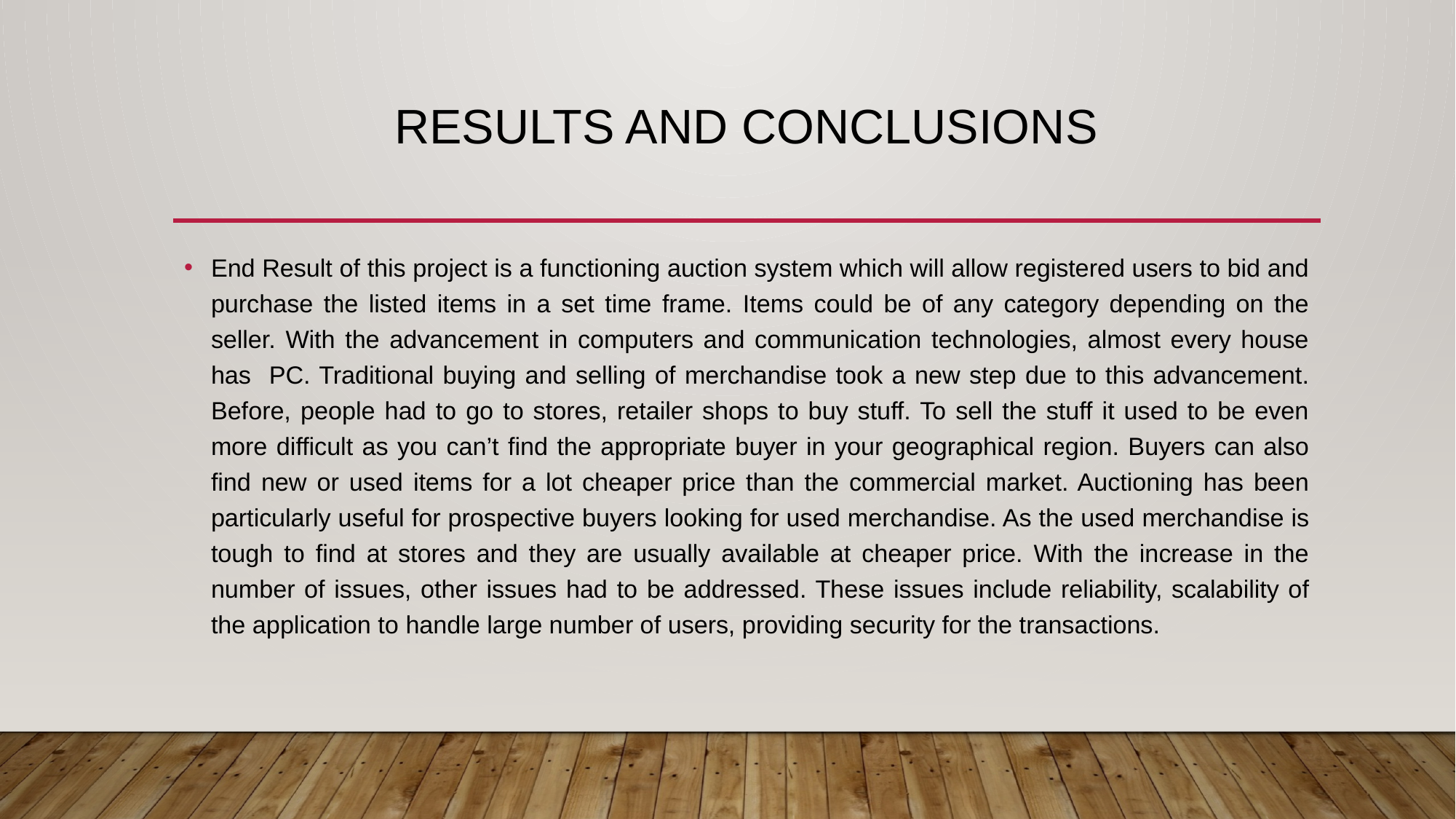

# Results and Conclusions
End Result of this project is a functioning auction system which will allow registered users to bid and purchase the listed items in a set time frame. Items could be of any category depending on the seller. With the advancement in computers and communication technologies, almost every house has  PC. Traditional buying and selling of merchandise took a new step due to this advancement. Before, people had to go to stores, retailer shops to buy stuff. To sell the stuff it used to be even more difficult as you can’t find the appropriate buyer in your geographical region. Buyers can also find new or used items for a lot cheaper price than the commercial market. Auctioning has been particularly useful for prospective buyers looking for used merchandise. As the used merchandise is tough to find at stores and they are usually available at cheaper price. With the increase in the number of issues, other issues had to be addressed. These issues include reliability, scalability of the application to handle large number of users, providing security for the transactions.